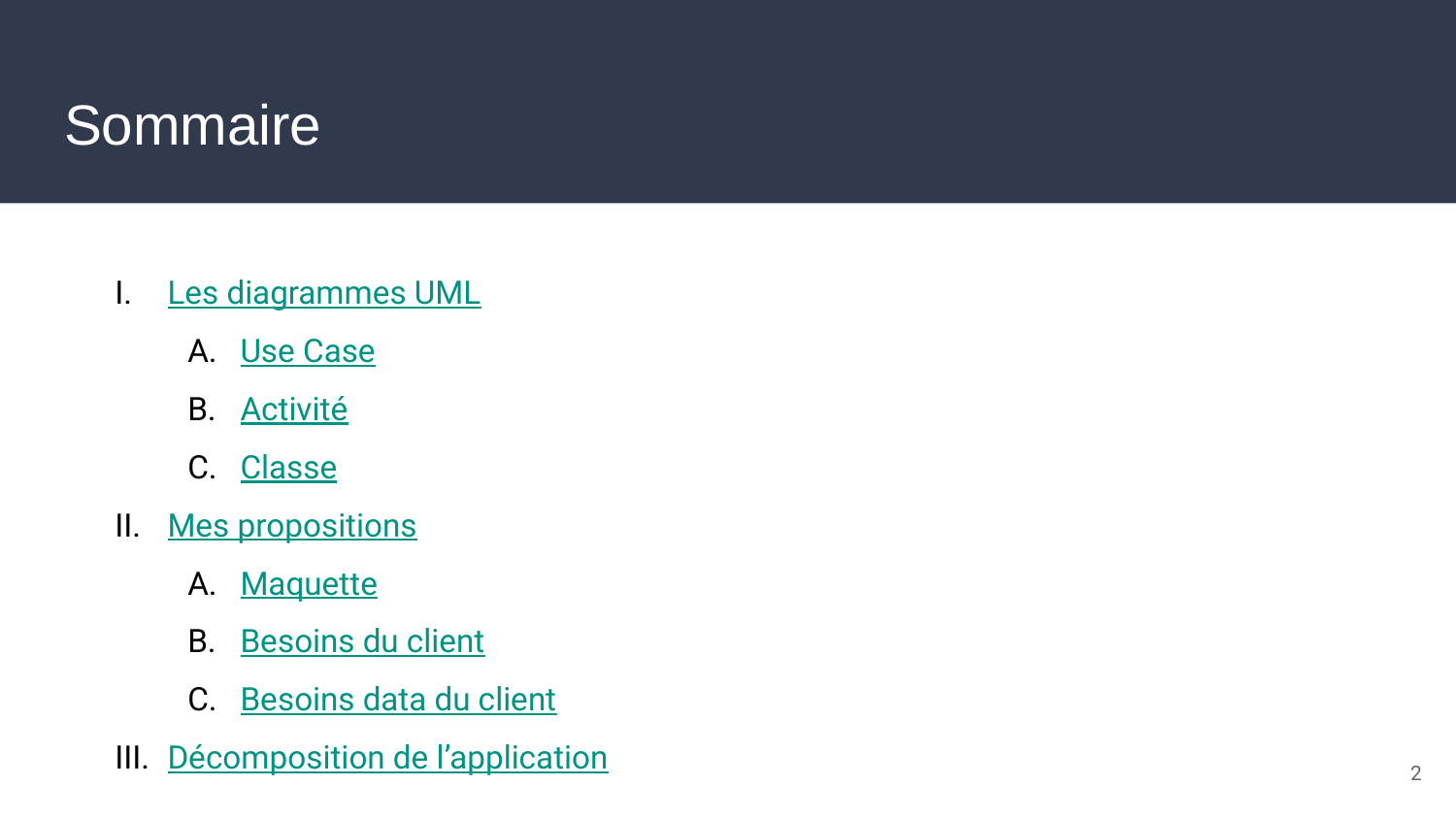

# Sommaire
Les diagrammes UML
Use Case
Activité
Classe
Mes propositions
Maquette
Besoins du client
Besoins data du client
Décomposition de l’application
2